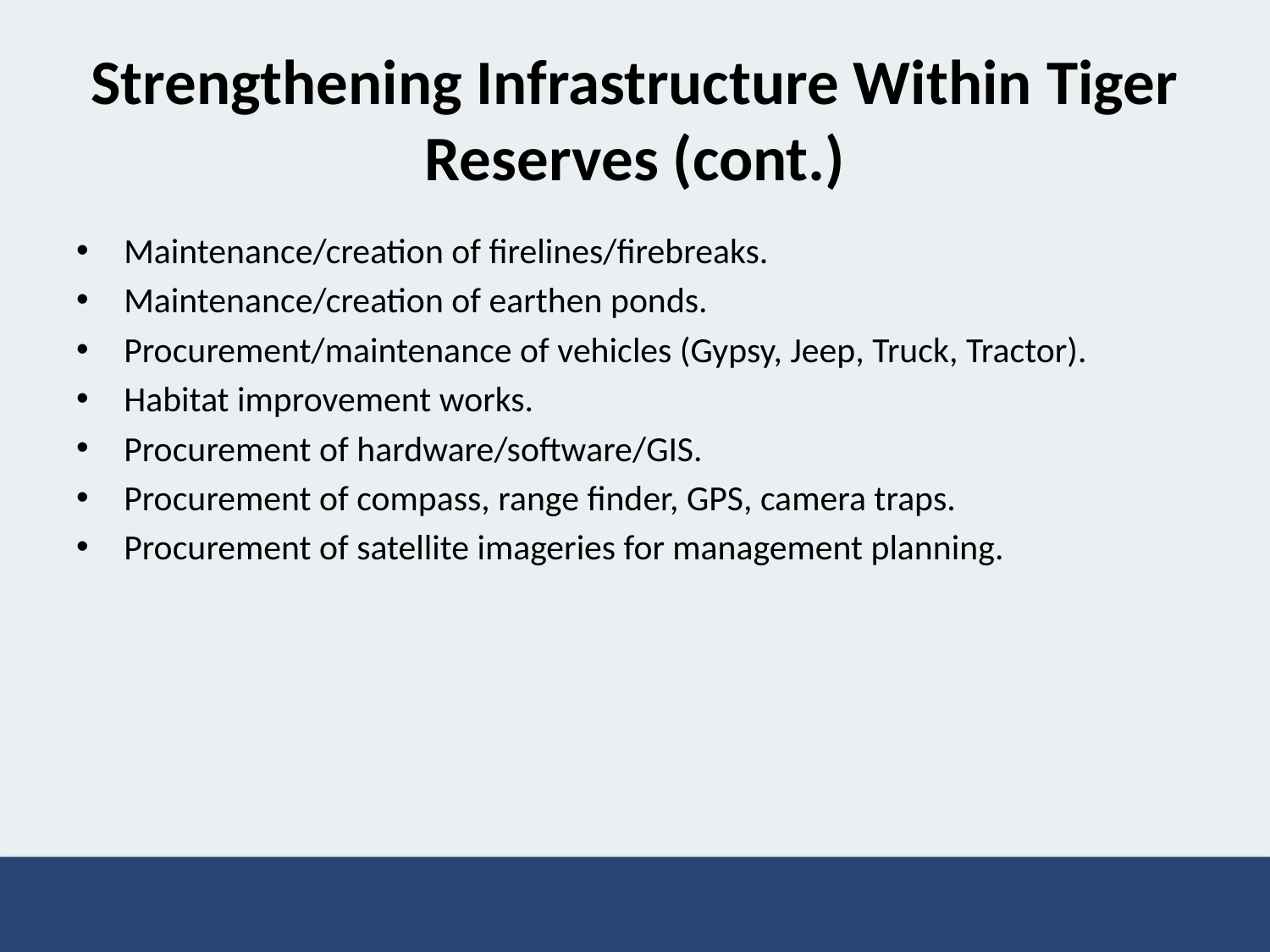

# Strengthening Infrastructure Within Tiger Reserves (cont.)
Maintenance/creation of firelines/firebreaks.
Maintenance/creation of earthen ponds.
Procurement/maintenance of vehicles (Gypsy, Jeep, Truck, Tractor).
Habitat improvement works.
Procurement of hardware/software/GIS.
Procurement of compass, range finder, GPS, camera traps.
Procurement of satellite imageries for management planning.